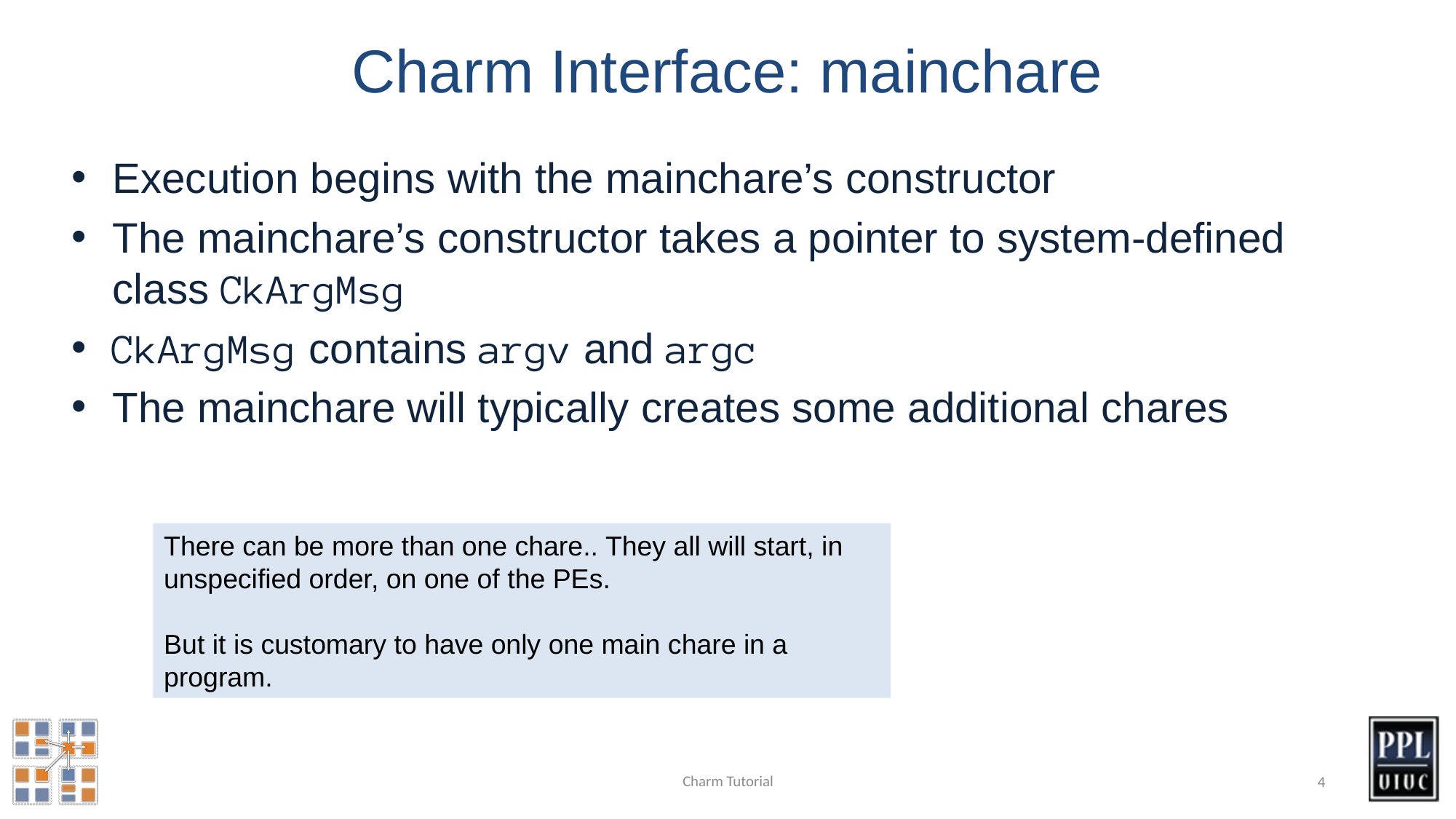

# Charm Interface: mainchare
Execution begins with the mainchare’s constructor
The mainchare’s constructor takes a pointer to system-defined class CkArgMsg
CkArgMsg contains argv and argc
The mainchare will typically creates some additional chares

There can be more than one chare.. They all will start, in unspecified order, on one of the PEs.

But it is customary to have only one main chare in a program.
Charm Tutorial
4